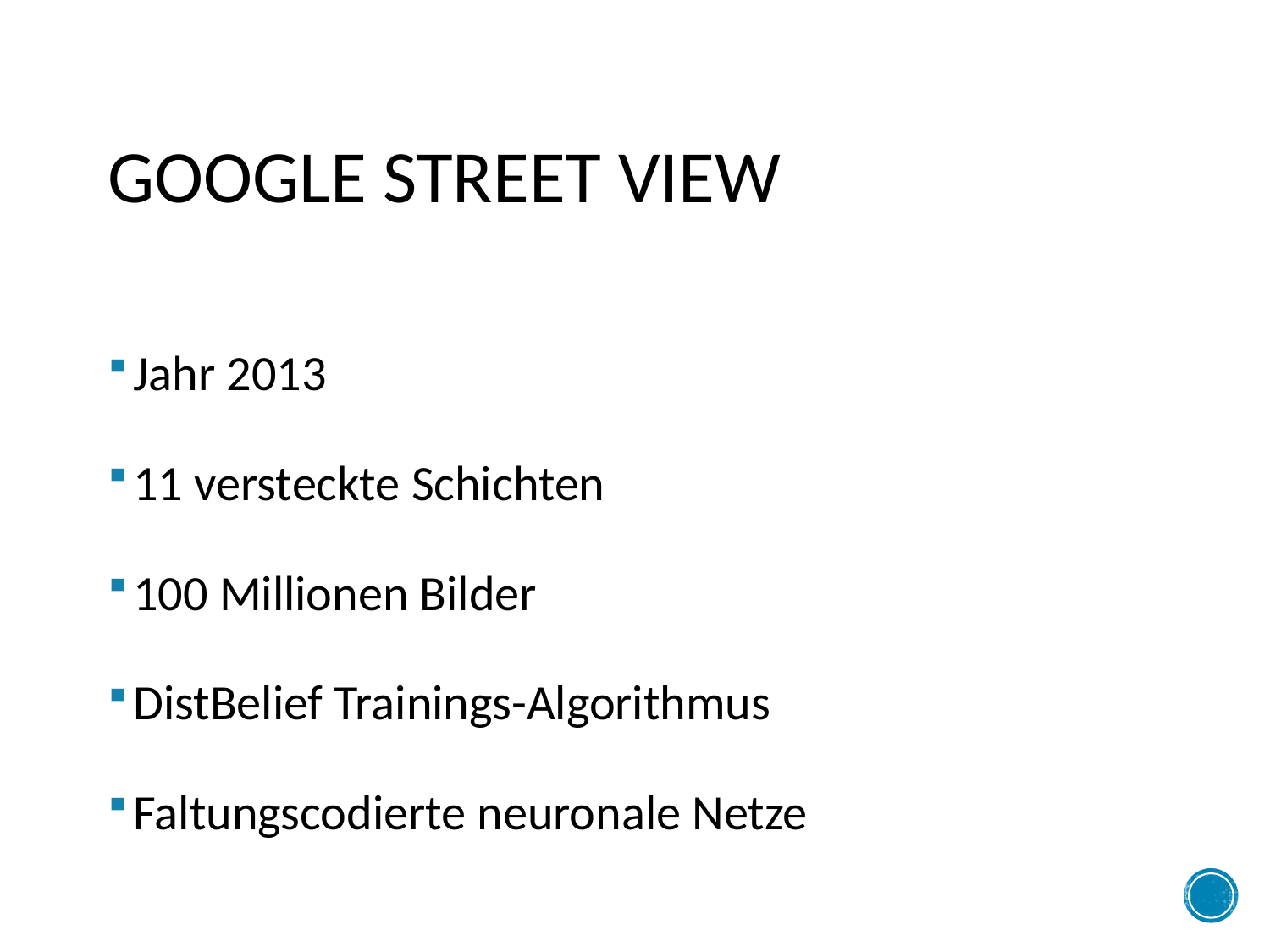

# Google Street View
Jahr 2013
11 versteckte Schichten
100 Millionen Bilder
DistBelief Trainings-Algorithmus
Faltungscodierte neuronale Netze